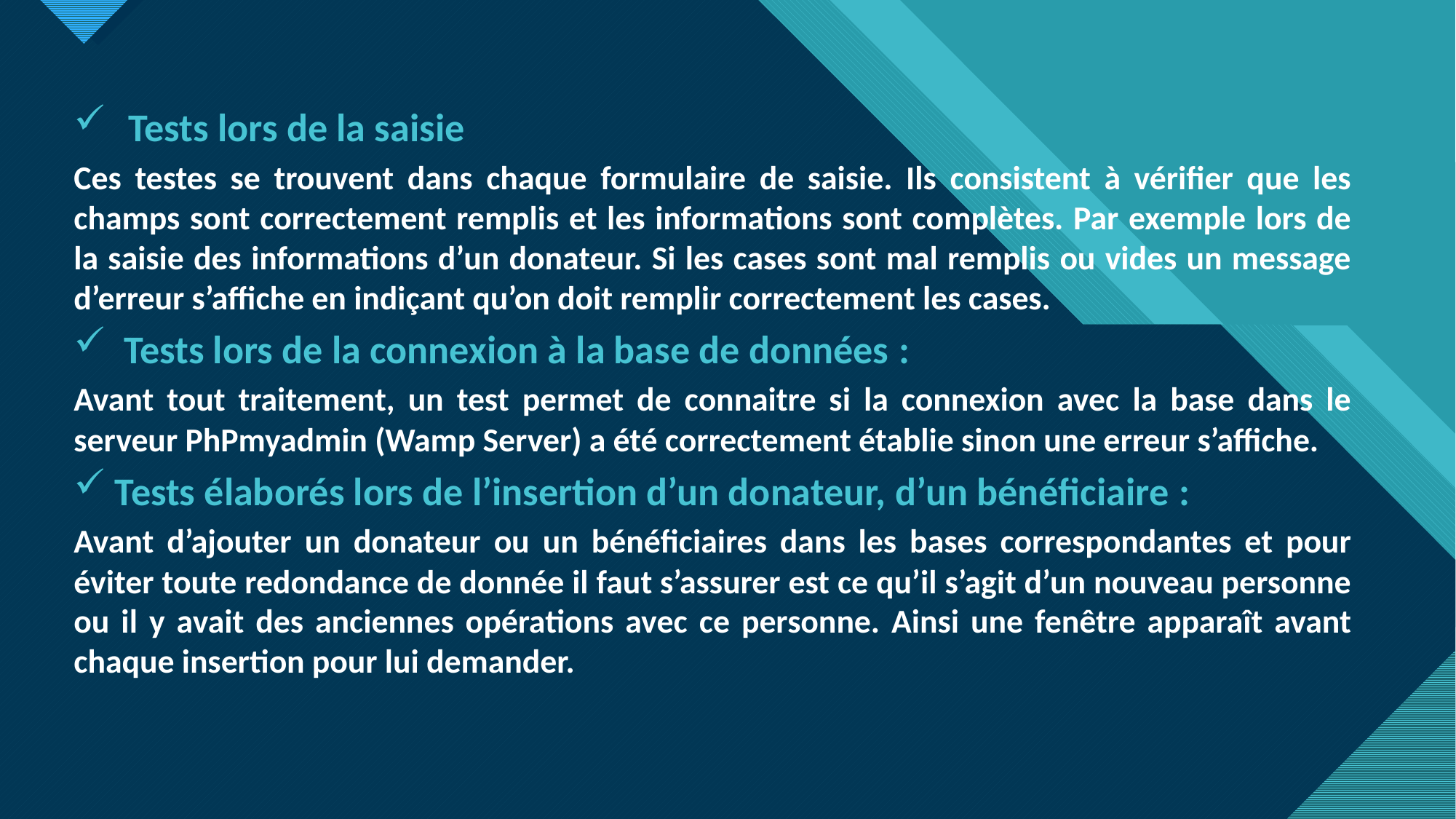

Tests lors de la saisie
Ces testes se trouvent dans chaque formulaire de saisie. Ils consistent à vérifier que les champs sont correctement remplis et les informations sont complètes. Par exemple lors de la saisie des informations d’un donateur. Si les cases sont mal remplis ou vides un message d’erreur s’affiche en indiçant qu’on doit remplir correctement les cases.
 Tests lors de la connexion à la base de données :
Avant tout traitement, un test permet de connaitre si la connexion avec la base dans le serveur PhPmyadmin (Wamp Server) a été correctement établie sinon une erreur s’affiche.
Tests élaborés lors de l’insertion d’un donateur, d’un bénéficiaire :
Avant d’ajouter un donateur ou un bénéficiaires dans les bases correspondantes et pour éviter toute redondance de donnée il faut s’assurer est ce qu’il s’agit d’un nouveau personne ou il y avait des anciennes opérations avec ce personne. Ainsi une fenêtre apparaît avant chaque insertion pour lui demander.